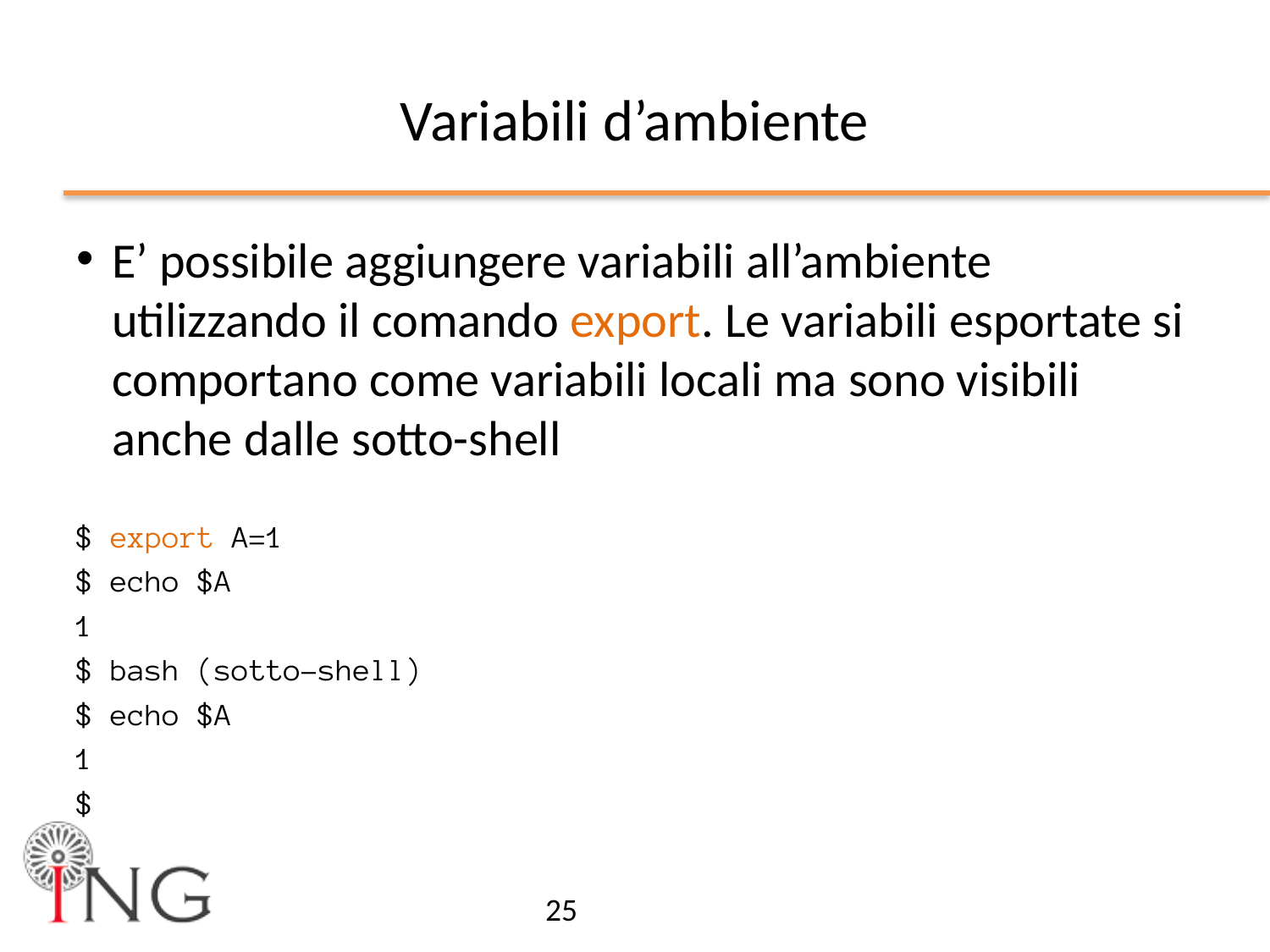

# Variabili d’ambiente
E’ possibile aggiungere variabili all’ambiente utilizzando il comando export. Le variabili esportate si comportano come variabili locali ma sono visibili anche dalle sotto-shell

$ export A=1
$ echo $A
1
$ bash (sotto-shell)
$ echo $A
1
$
25